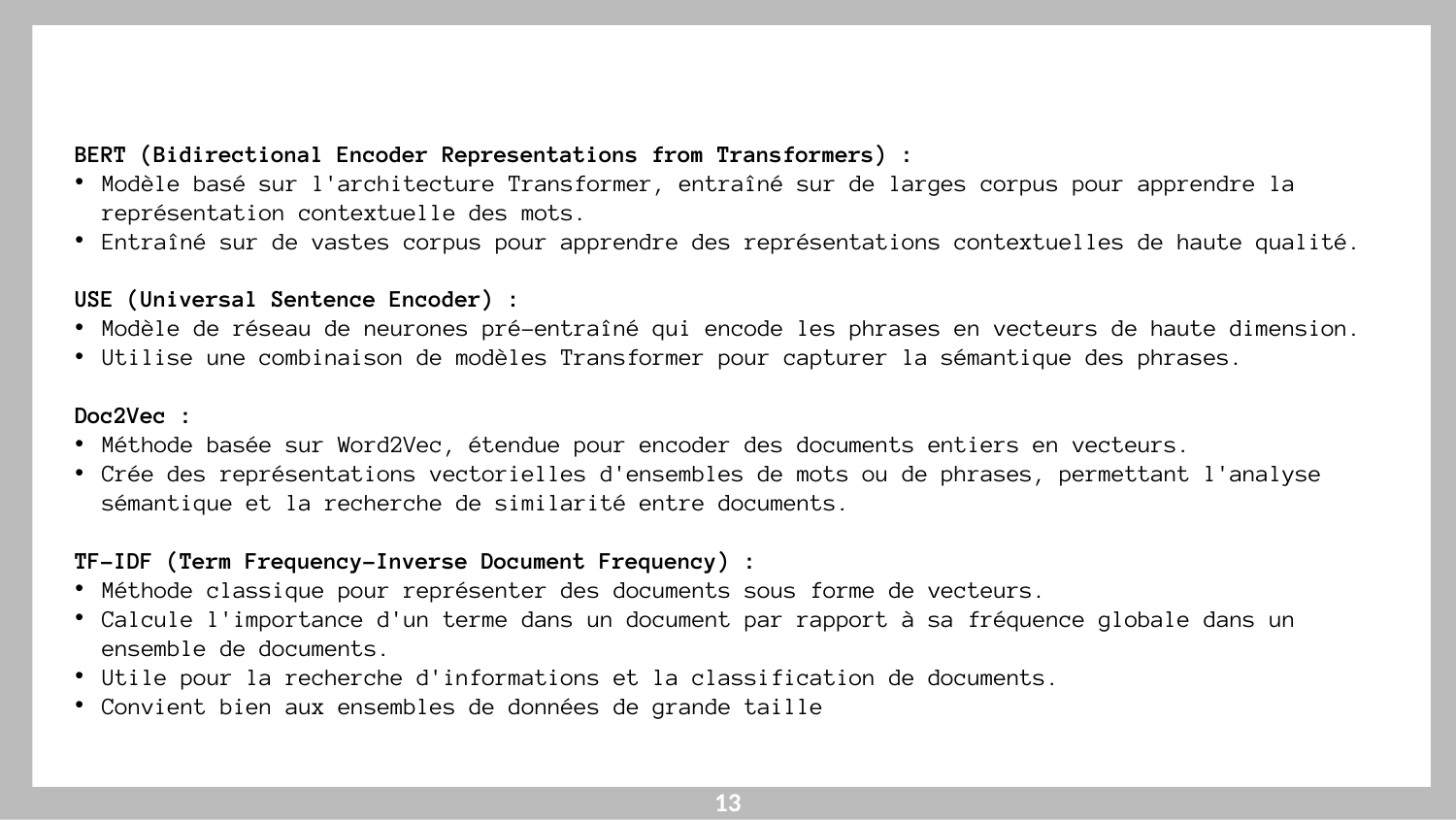

BERT (Bidirectional Encoder Representations from Transformers) :
Modèle basé sur l'architecture Transformer, entraîné sur de larges corpus pour apprendre la représentation contextuelle des mots.
Entraîné sur de vastes corpus pour apprendre des représentations contextuelles de haute qualité.

USE (Universal Sentence Encoder) :
Modèle de réseau de neurones pré-entraîné qui encode les phrases en vecteurs de haute dimension.
Utilise une combinaison de modèles Transformer pour capturer la sémantique des phrases.

Doc2Vec :
Méthode basée sur Word2Vec, étendue pour encoder des documents entiers en vecteurs.
Crée des représentations vectorielles d'ensembles de mots ou de phrases, permettant l'analyse sémantique et la recherche de similarité entre documents.

TF-IDF (Term Frequency-Inverse Document Frequency) :
Méthode classique pour représenter des documents sous forme de vecteurs.
Calcule l'importance d'un terme dans un document par rapport à sa fréquence globale dans un ensemble de documents.
Utile pour la recherche d'informations et la classification de documents.
Convient bien aux ensembles de données de grande taille
13